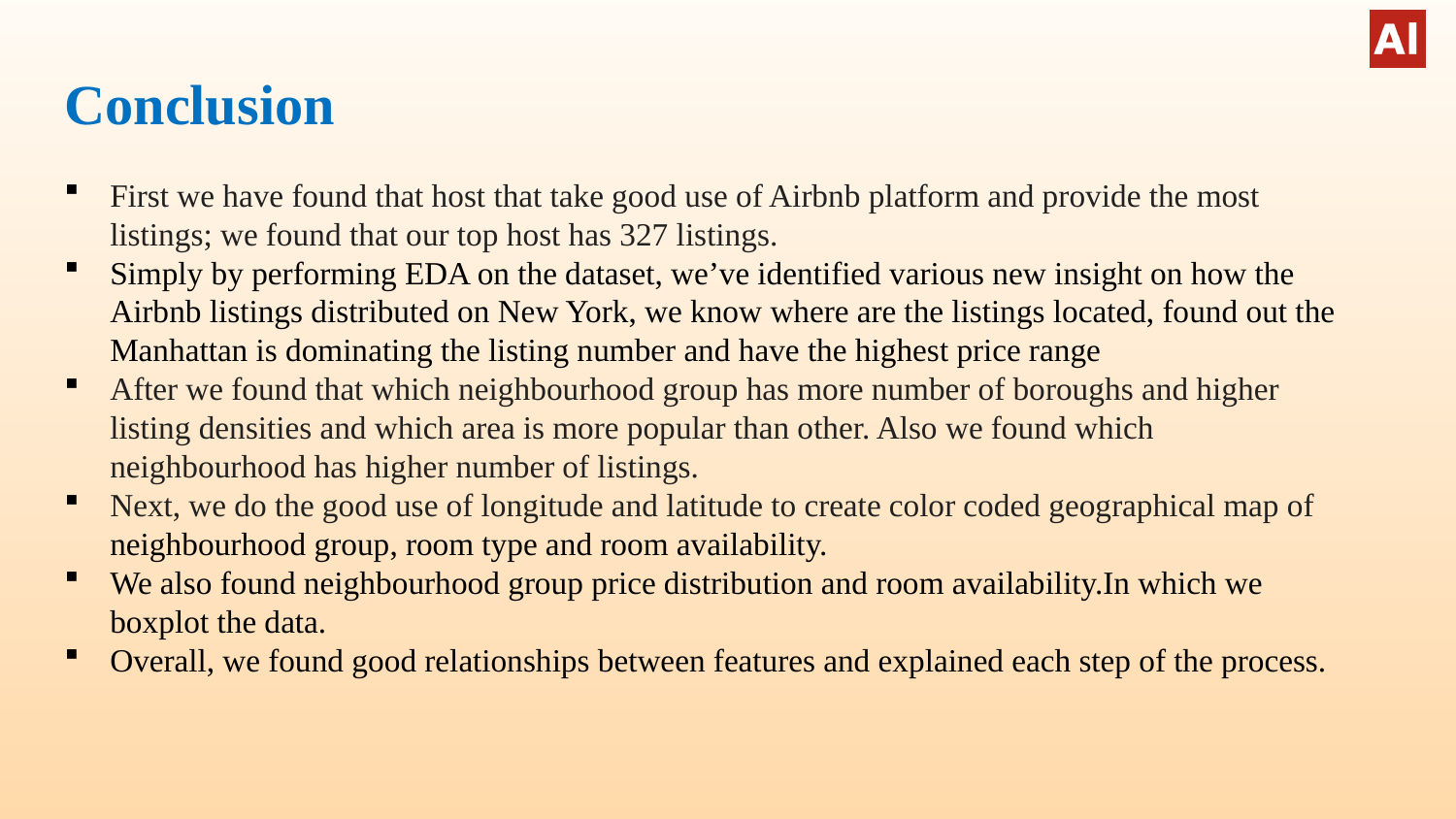

Conclusion

First we have found that host that take good use of Airbnb platform and provide the most listings; we found that our top host has 327 listings.
Simply by performing EDA on the dataset, we’ve identified various new insight on how the Airbnb listings distributed on New York, we know where are the listings located, found out the Manhattan is dominating the listing number and have the highest price range
After we found that which neighbourhood group has more number of boroughs and higher listing densities and which area is more popular than other. Also we found which neighbourhood has higher number of listings.
Next, we do the good use of longitude and latitude to create color coded geographical map of neighbourhood group, room type and room availability.
We also found neighbourhood group price distribution and room availability.In which we boxplot the data.
Overall, we found good relationships between features and explained each step of the process.